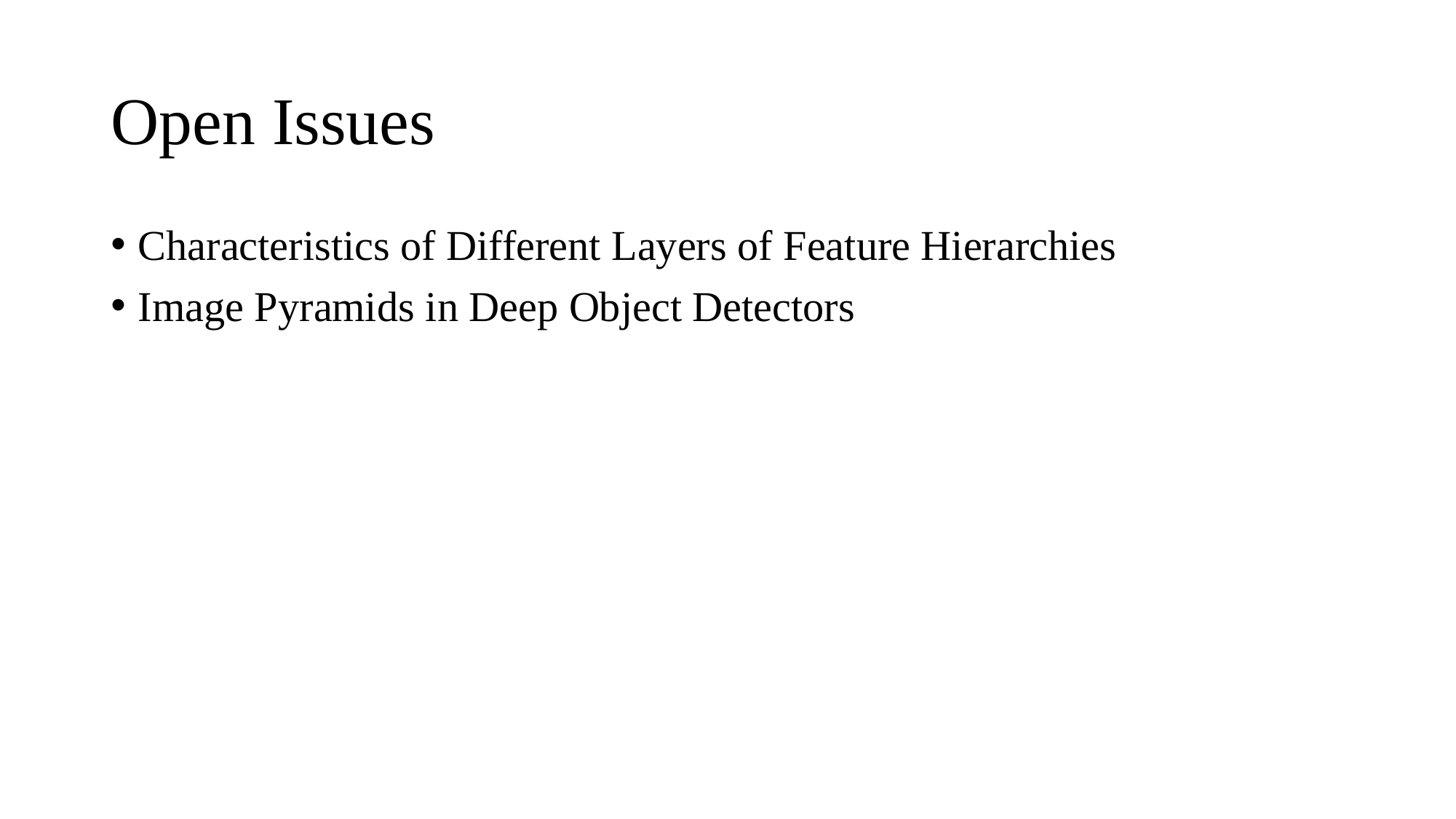

# Open Issues
Characteristics of Different Layers of Feature Hierarchies
Image Pyramids in Deep Object Detectors